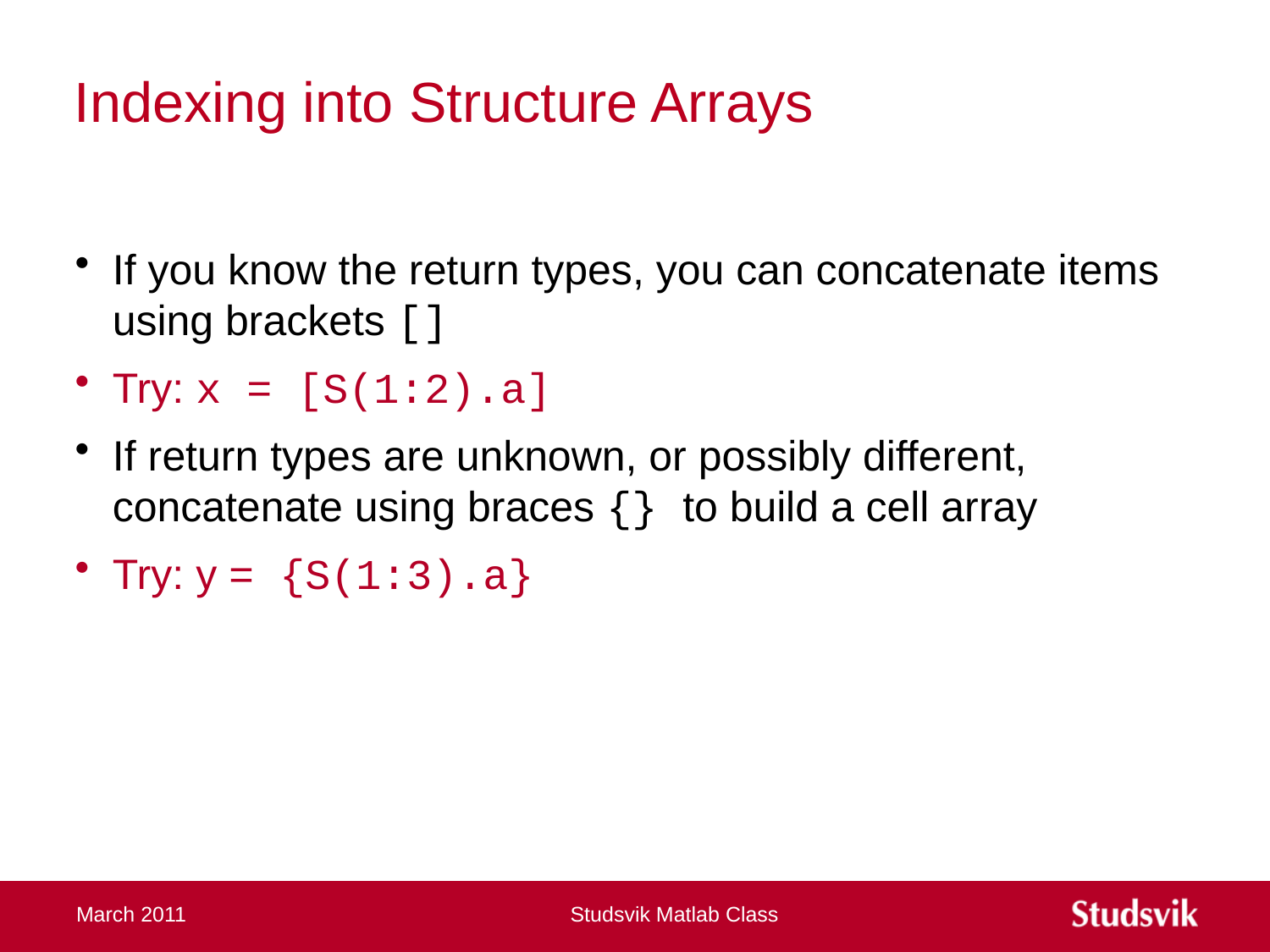

# Indexing into Structure Arrays
If you know the return types, you can concatenate items using brackets []
Try: x = [S(1:2).a]
If return types are unknown, or possibly different, concatenate using braces {} to build a cell array
Try: y = {S(1:3).a}
March 2011
Studsvik Matlab Class